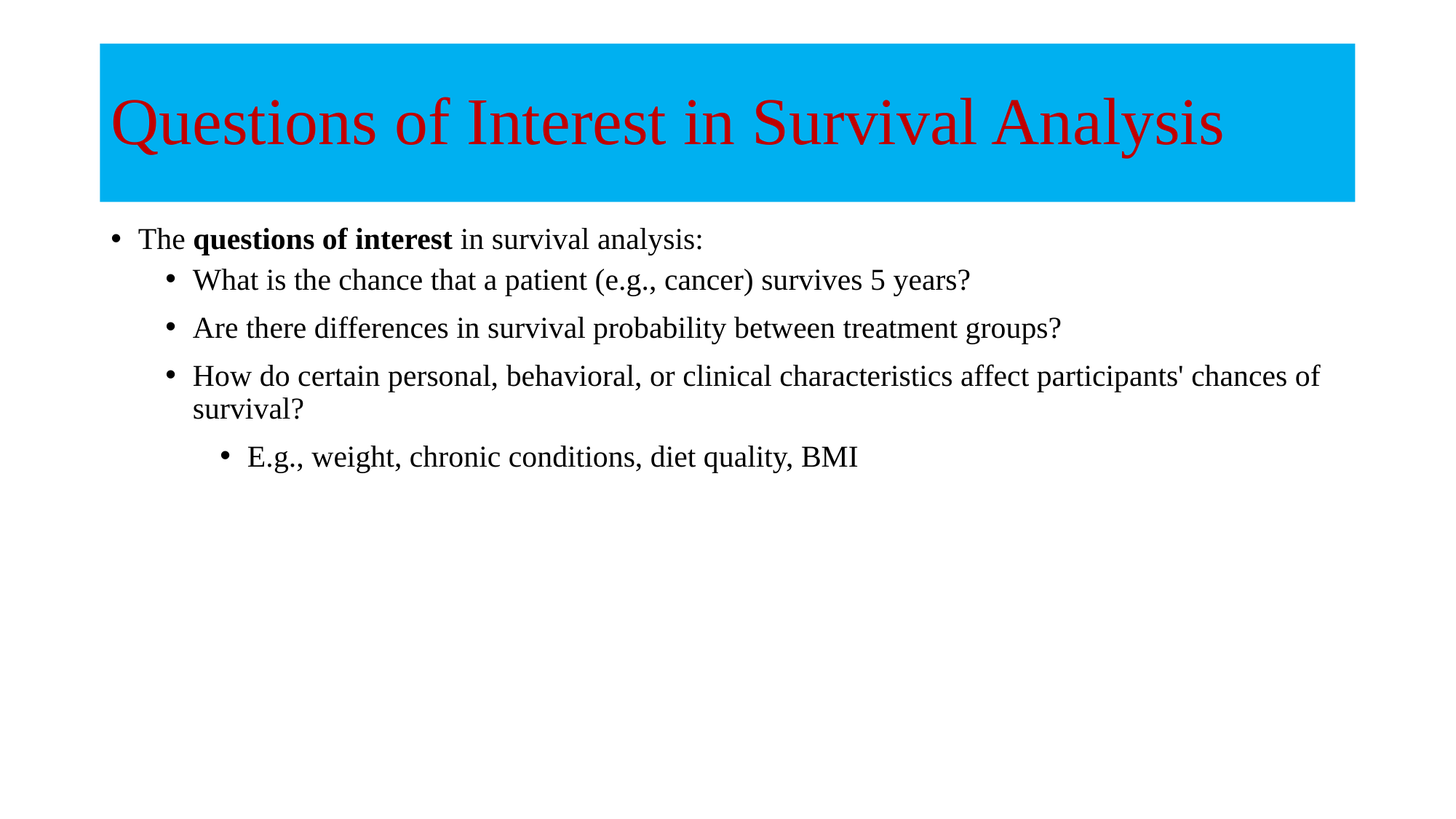

# Questions of Interest in Survival Analysis
The questions of interest in survival analysis:
What is the chance that a patient (e.g., cancer) survives 5 years?
Are there differences in survival probability between treatment groups?
How do certain personal, behavioral, or clinical characteristics affect participants' chances of survival?
E.g., weight, chronic conditions, diet quality, BMI